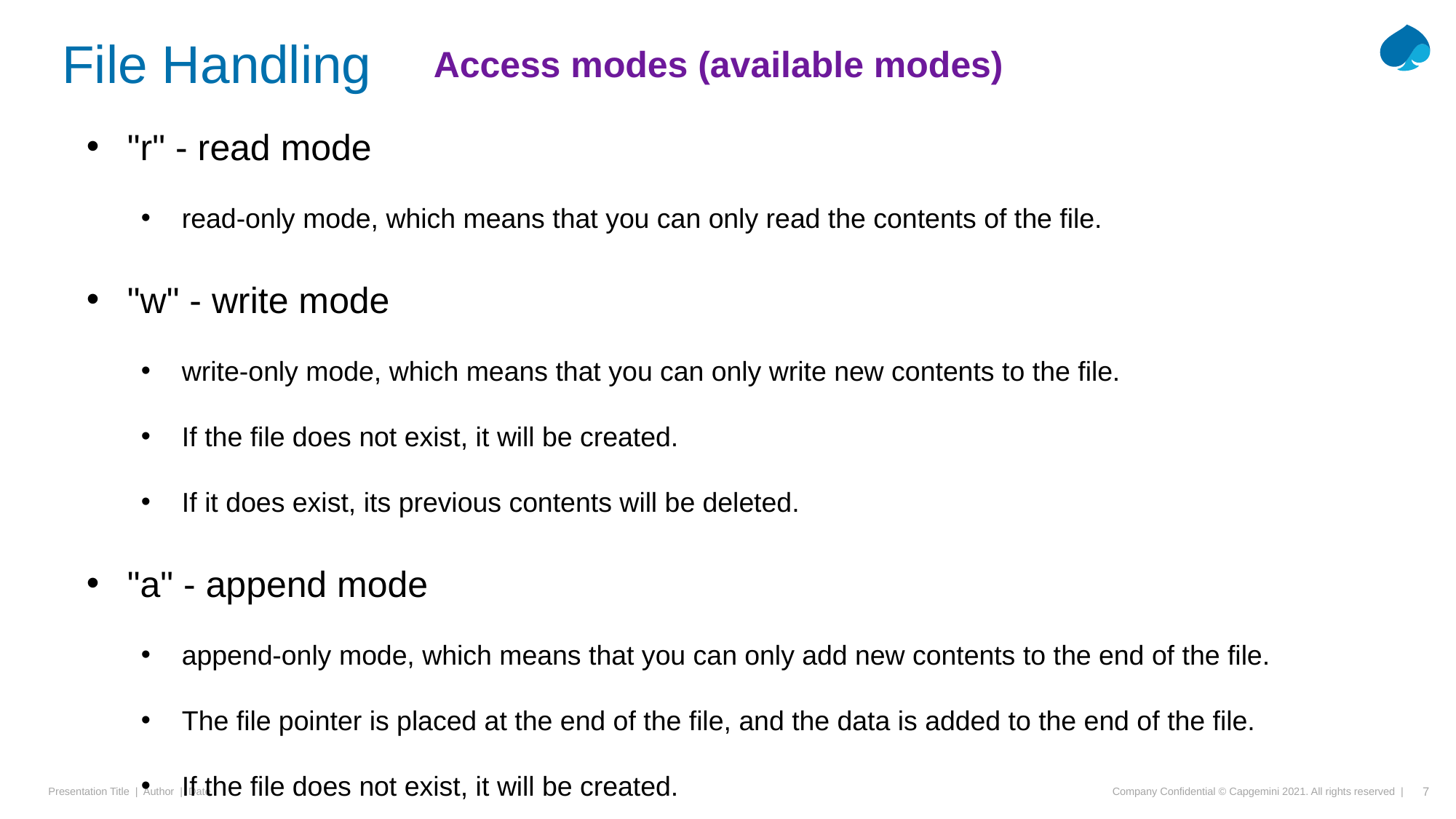

File Handling
Access modes (available modes)
"r" - read mode
read-only mode, which means that you can only read the contents of the file.
"w" - write mode
write-only mode, which means that you can only write new contents to the file.
If the file does not exist, it will be created.
If it does exist, its previous contents will be deleted.
"a" - append mode
append-only mode, which means that you can only add new contents to the end of the file.
The file pointer is placed at the end of the file, and the data is added to the end of the file.
If the file does not exist, it will be created.